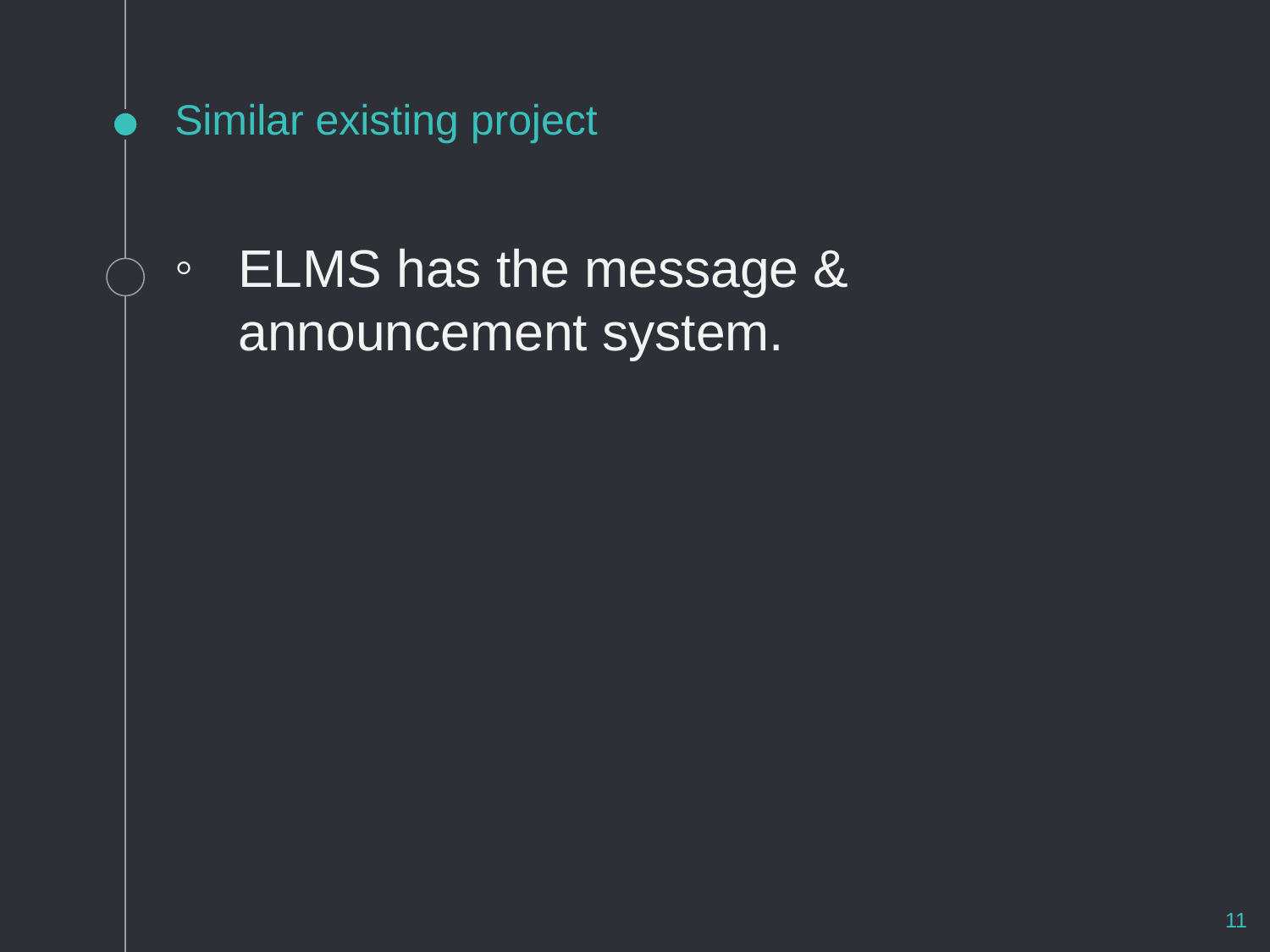

# Similar existing project
ELMS has the message & announcement system.

11